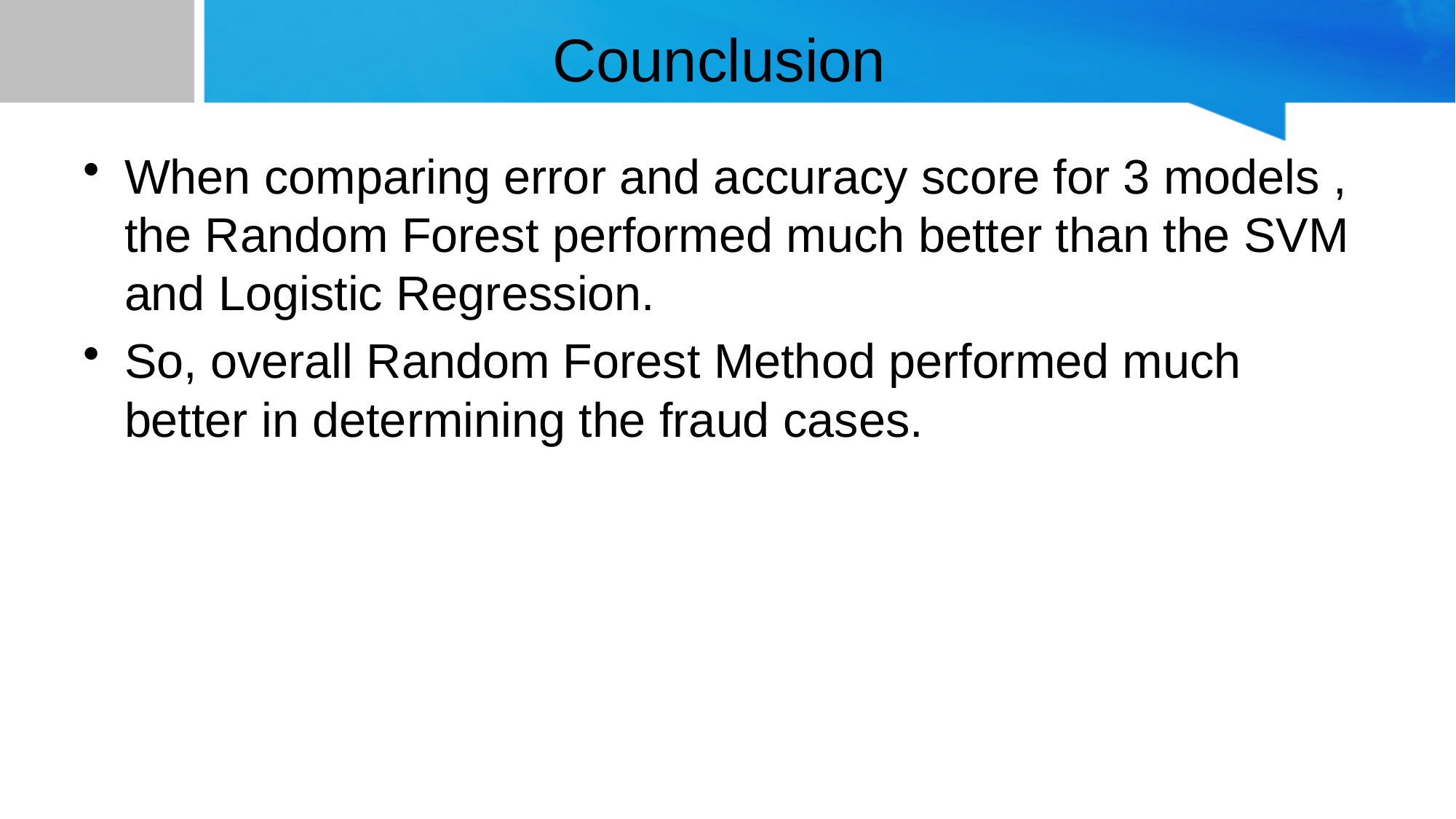

# Counclusion
When comparing error and accuracy score for 3 models , the Random Forest performed much better than the SVM and Logistic Regression.
So, overall Random Forest Method performed much better in determining the fraud cases.